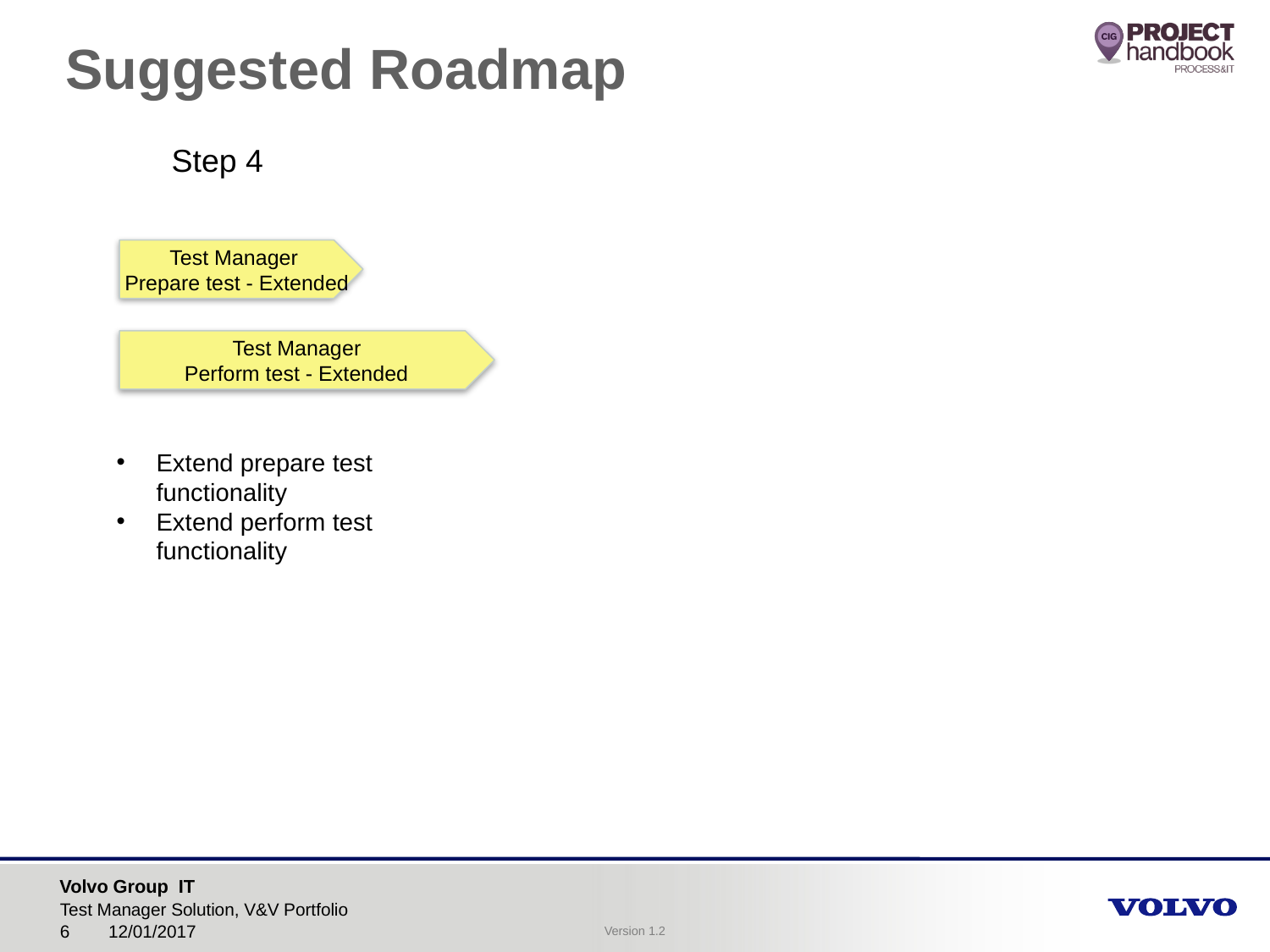

# Suggested Roadmap
Step 4
Test Manager
 Prepare test - Extended
Test Manager
Perform test - Extended
Extend prepare test functionality
Extend perform test functionality

Test Manager Solution, V&V Portfolio
12/01/2017
6